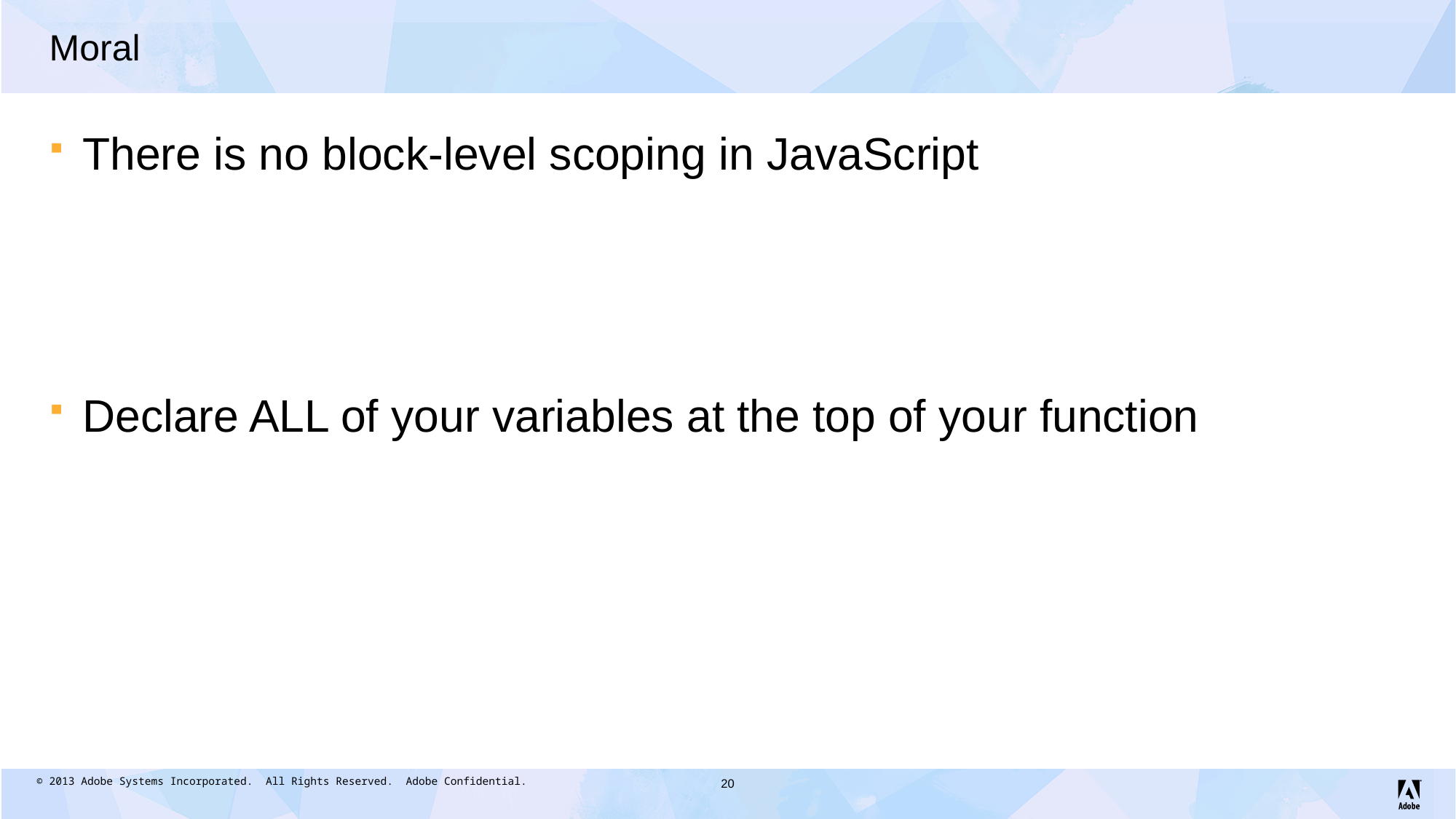

# Moral
There is no block-level scoping in JavaScript

Declare ALL of your variables at the top of your function
20